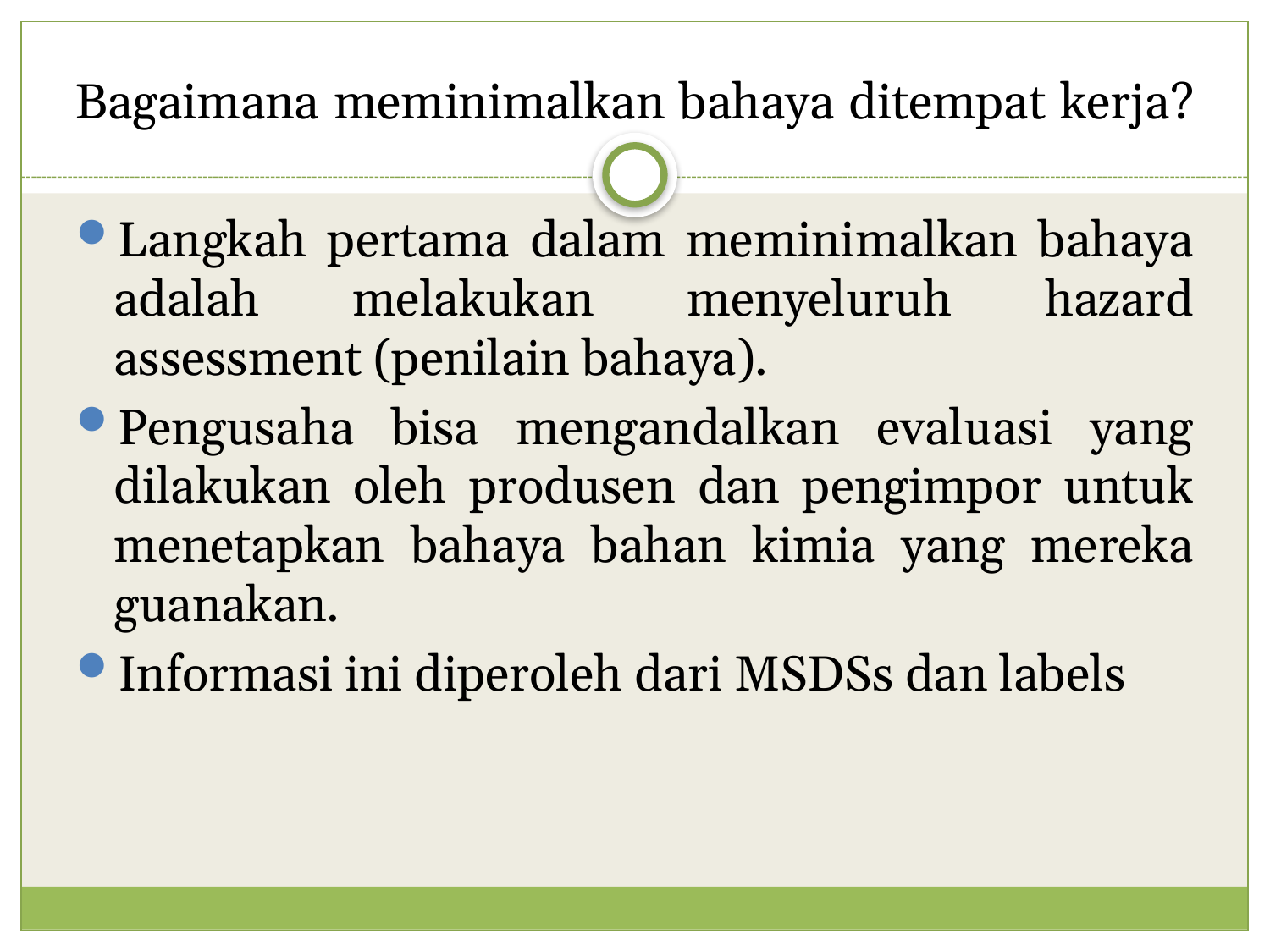

Bagaimana meminimalkan bahaya ditempat kerja?

Langkah pertama dalam meminimalkan bahaya adalah melakukan menyeluruh hazard assessment (penilain bahaya).
Pengusaha bisa mengandalkan evaluasi yang dilakukan oleh produsen dan pengimpor untuk menetapkan bahaya bahan kimia yang mereka guanakan.
Informasi ini diperoleh dari MSDSs dan labels